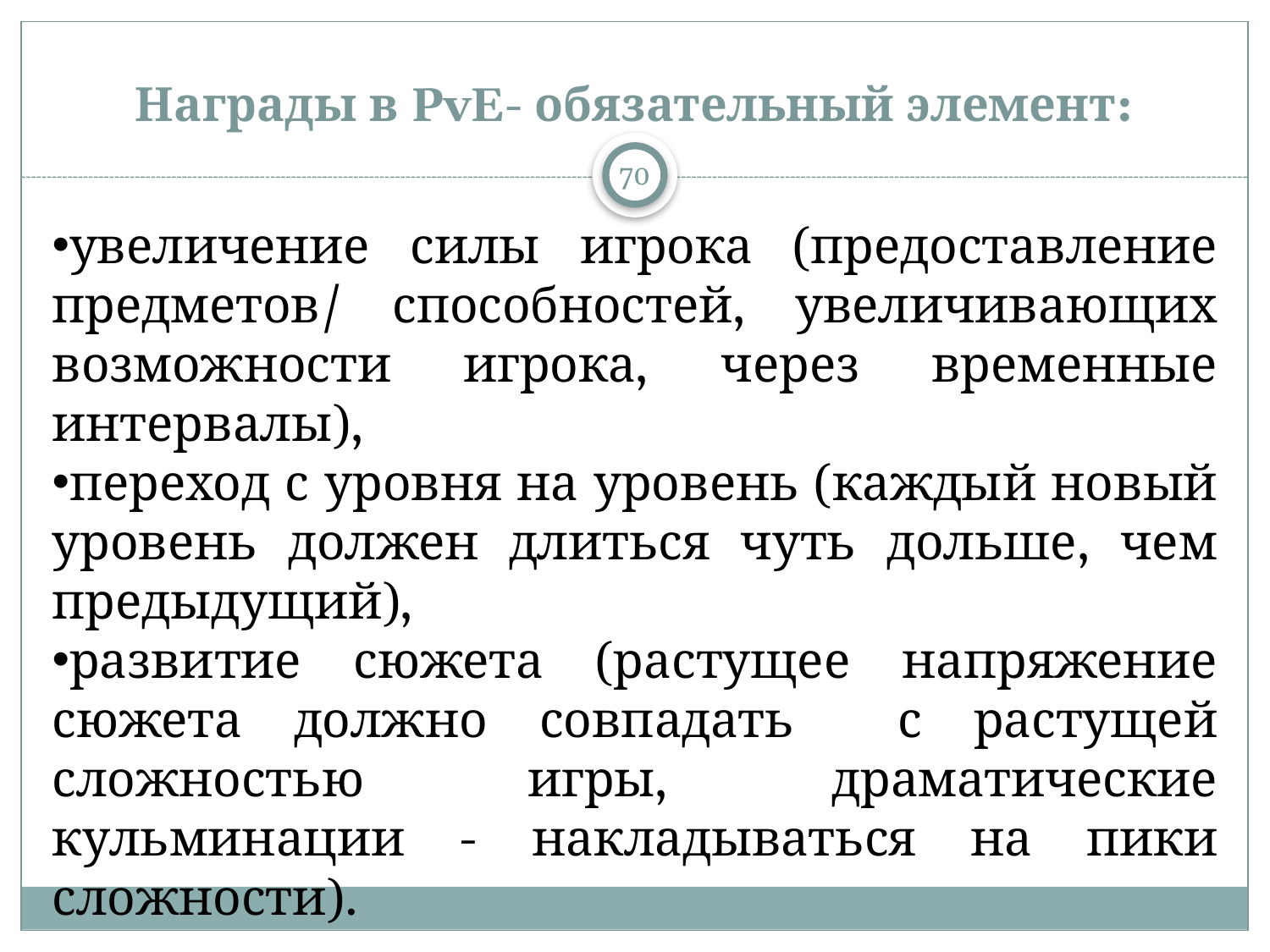

# Награды в PvE- обязательный элемент:
70
увеличение силы игрока (предоставление предметов/ способностей, увеличивающих возможности игрока, через временные интервалы),
переход с уровня на уровень (каждый новый уровень должен длиться чуть дольше, чем предыдущий),
развитие сюжета (растущее напряжение сюжета должно совпадать  с растущей сложностью игры, драматические кульминации - накладываться на пики сложности).